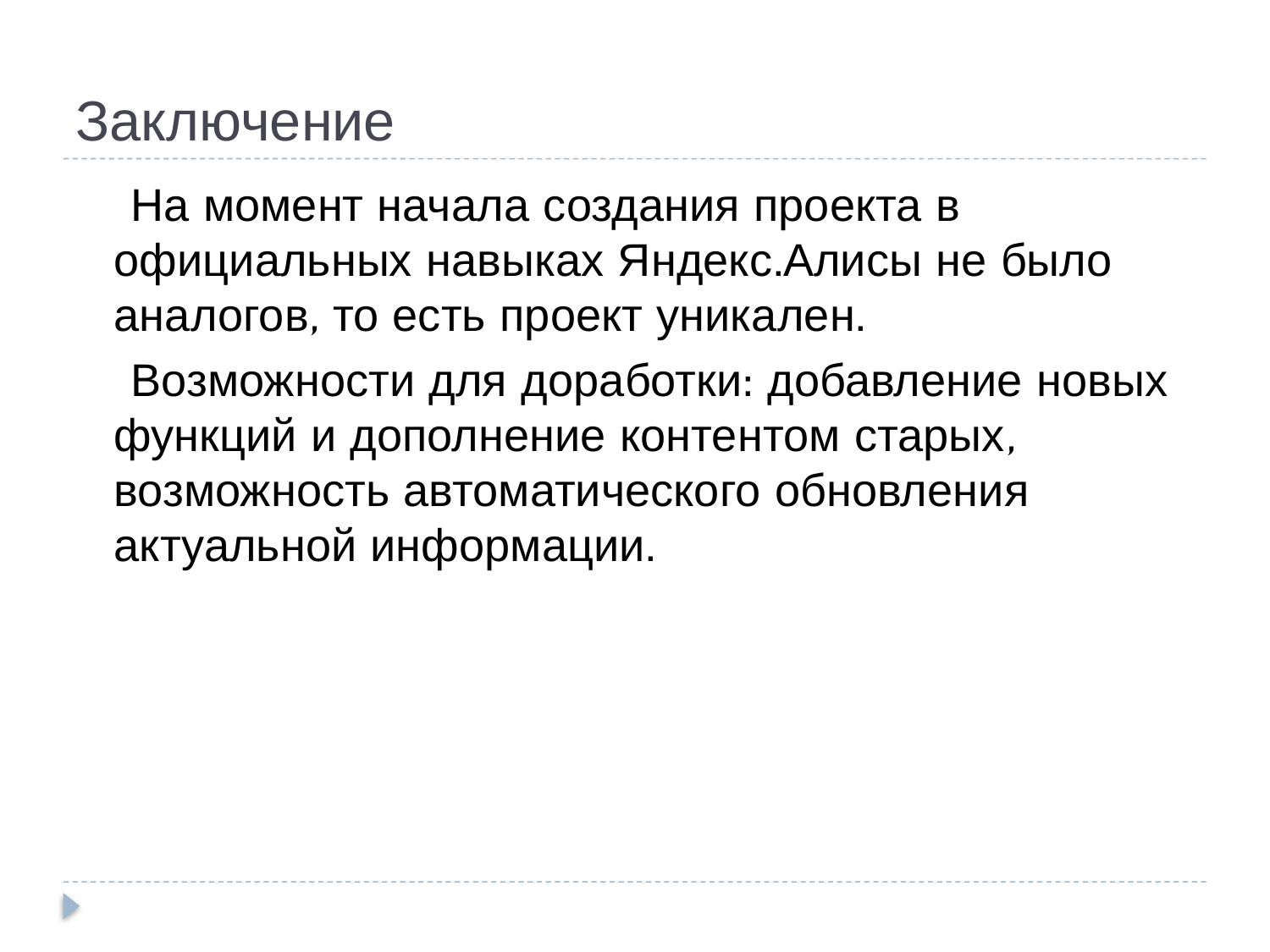

# Заключение
    На момент начала создания проекта в официальных навыках Яндекс.Алисы не было аналогов, то есть проект уникален.
    Возможности для доработки: добавление новых функций и дополнение контентом старых, возможность автоматического обновления актуальной информации.